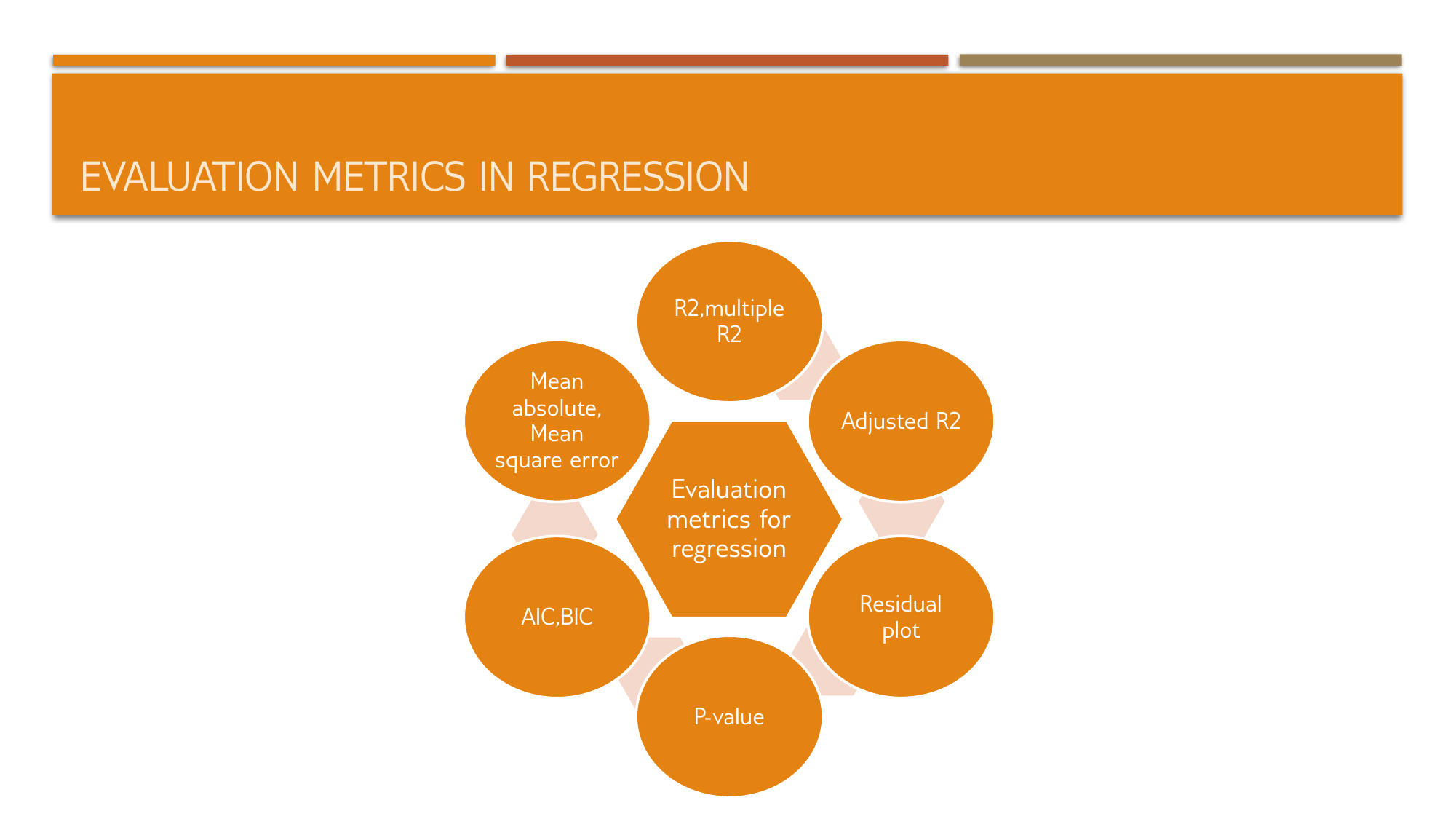

# Evaluation Metrics in Regression
Evaluation metrics for regression
R2,multiple R2
Adjusted R2
Residual plot
P-value
AIC,BIC
Mean absolute, Mean square error